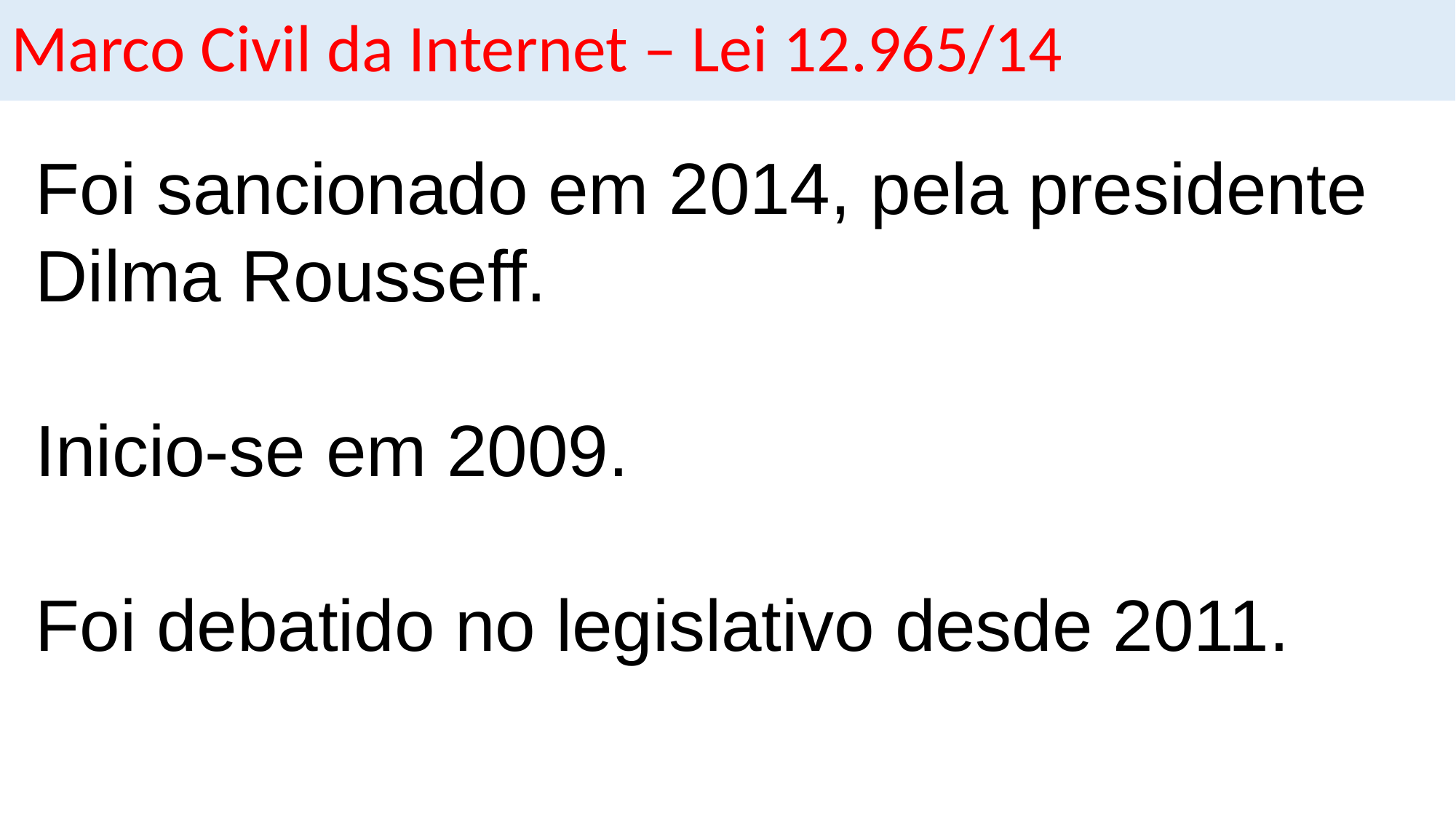

# Marco Civil da Internet – Lei 12.965/14
Foi sancionado em 2014, pela presidente Dilma Rousseff.

Inicio-se em 2009.

Foi debatido no legislativo desde 2011.